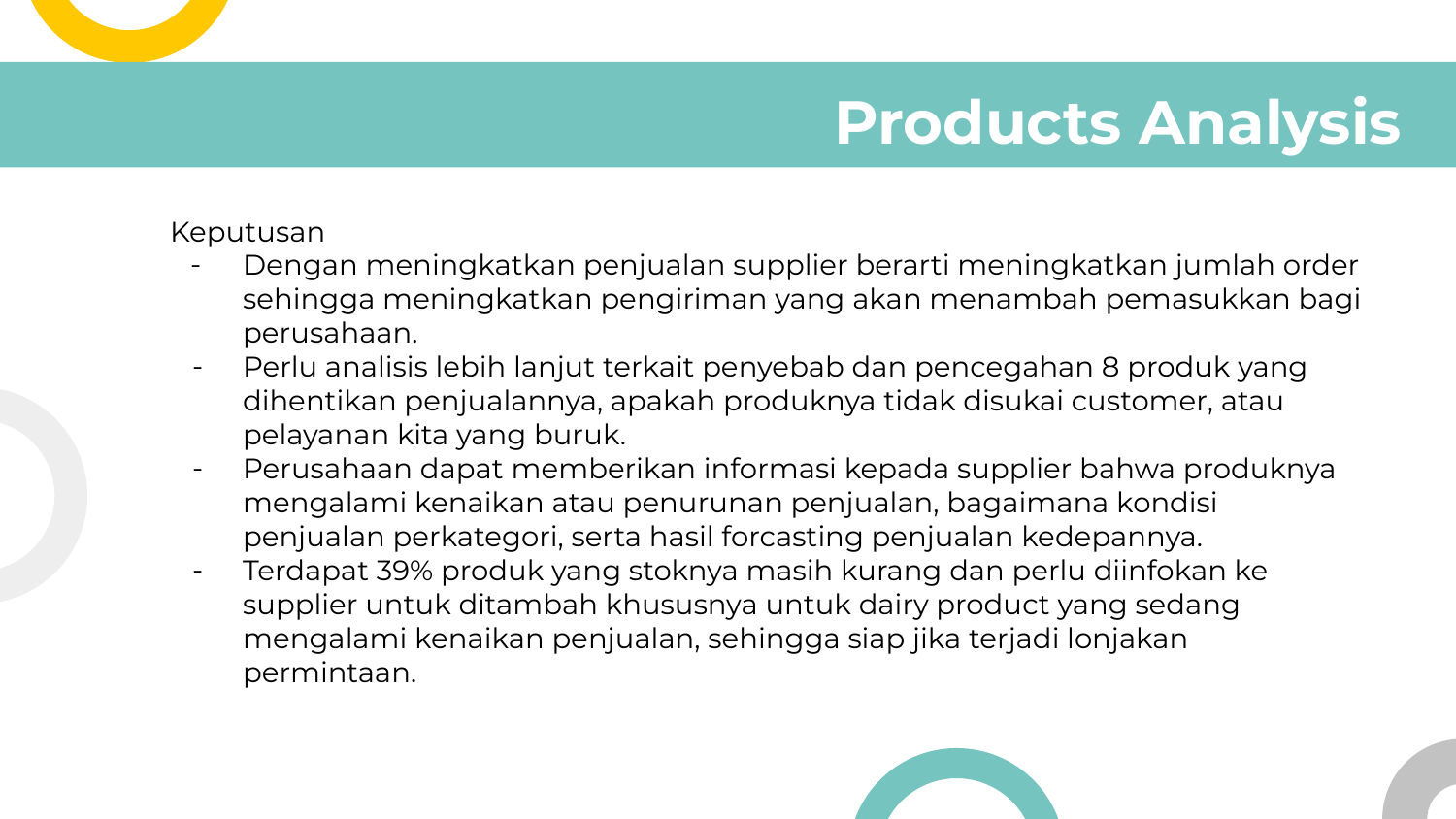

# Products Analysis
Keputusan
Dengan meningkatkan penjualan supplier berarti meningkatkan jumlah order sehingga meningkatkan pengiriman yang akan menambah pemasukkan bagi perusahaan.
Perlu analisis lebih lanjut terkait penyebab dan pencegahan 8 produk yang dihentikan penjualannya, apakah produknya tidak disukai customer, atau pelayanan kita yang buruk.
Perusahaan dapat memberikan informasi kepada supplier bahwa produknya mengalami kenaikan atau penurunan penjualan, bagaimana kondisi penjualan perkategori, serta hasil forcasting penjualan kedepannya.
Terdapat 39% produk yang stoknya masih kurang dan perlu diinfokan ke supplier untuk ditambah khususnya untuk dairy product yang sedang mengalami kenaikan penjualan, sehingga siap jika terjadi lonjakan permintaan.